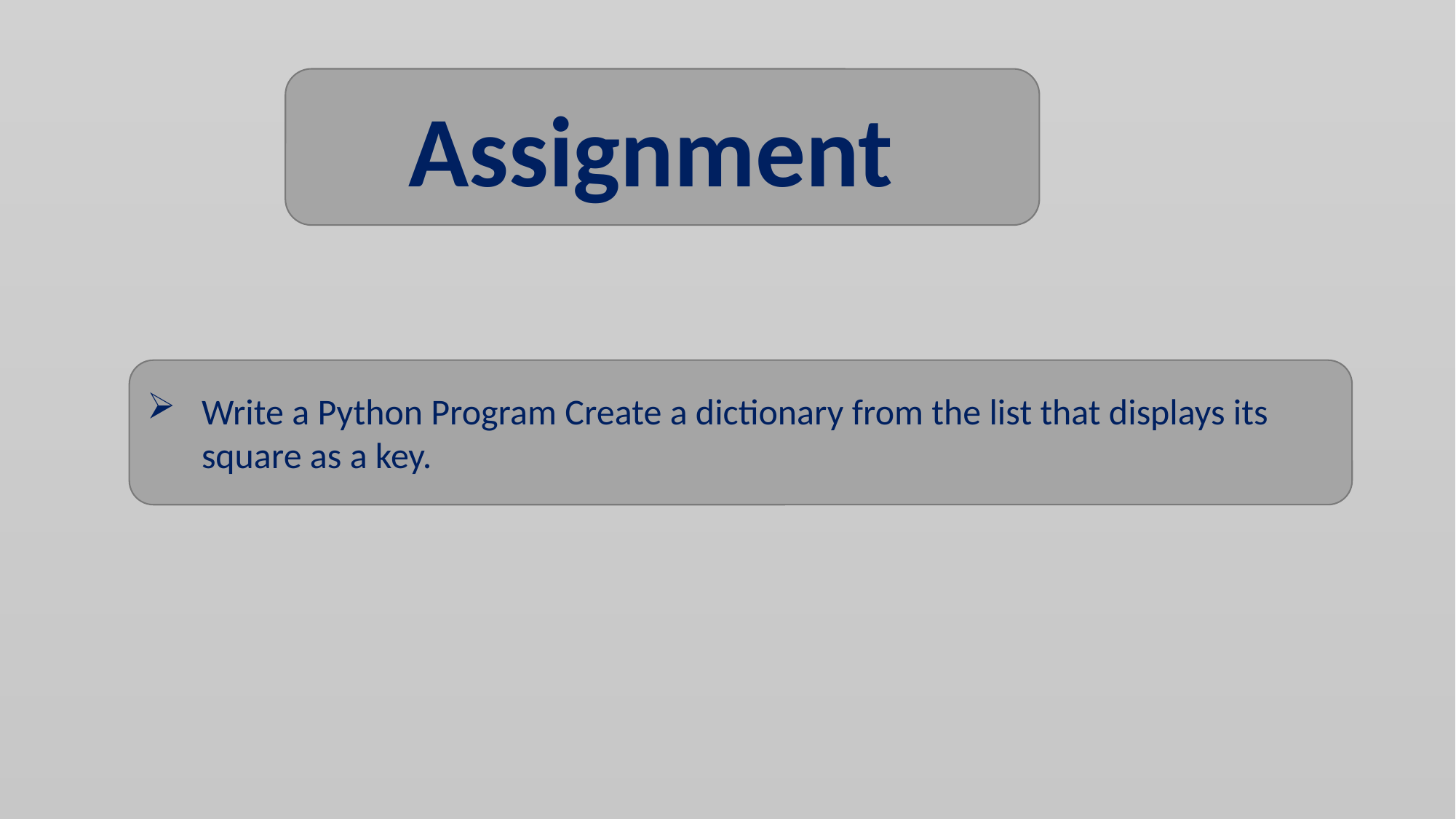

Assignment
Write a Python Program Create a dictionary from the list that displays its square as a key.